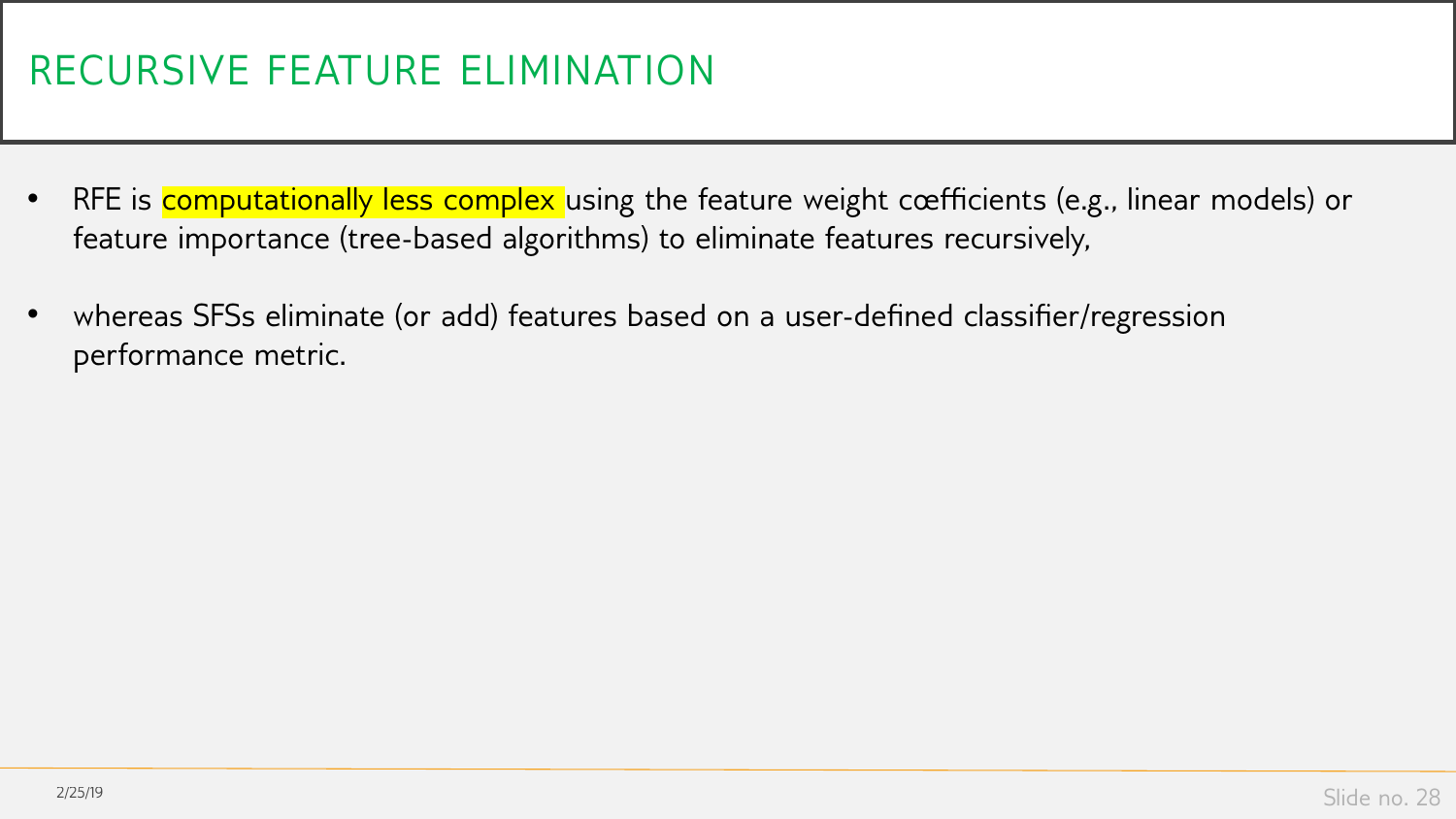

# Recursive Feature elimination
RFE is computationally less complex using the feature weight coefficients (e.g., linear models) or feature importance (tree-based algorithms) to eliminate features recursively,

whereas SFSs eliminate (or add) features based on a user-defined classifier/regression performance metric.
2/25/19
Slide no. 28